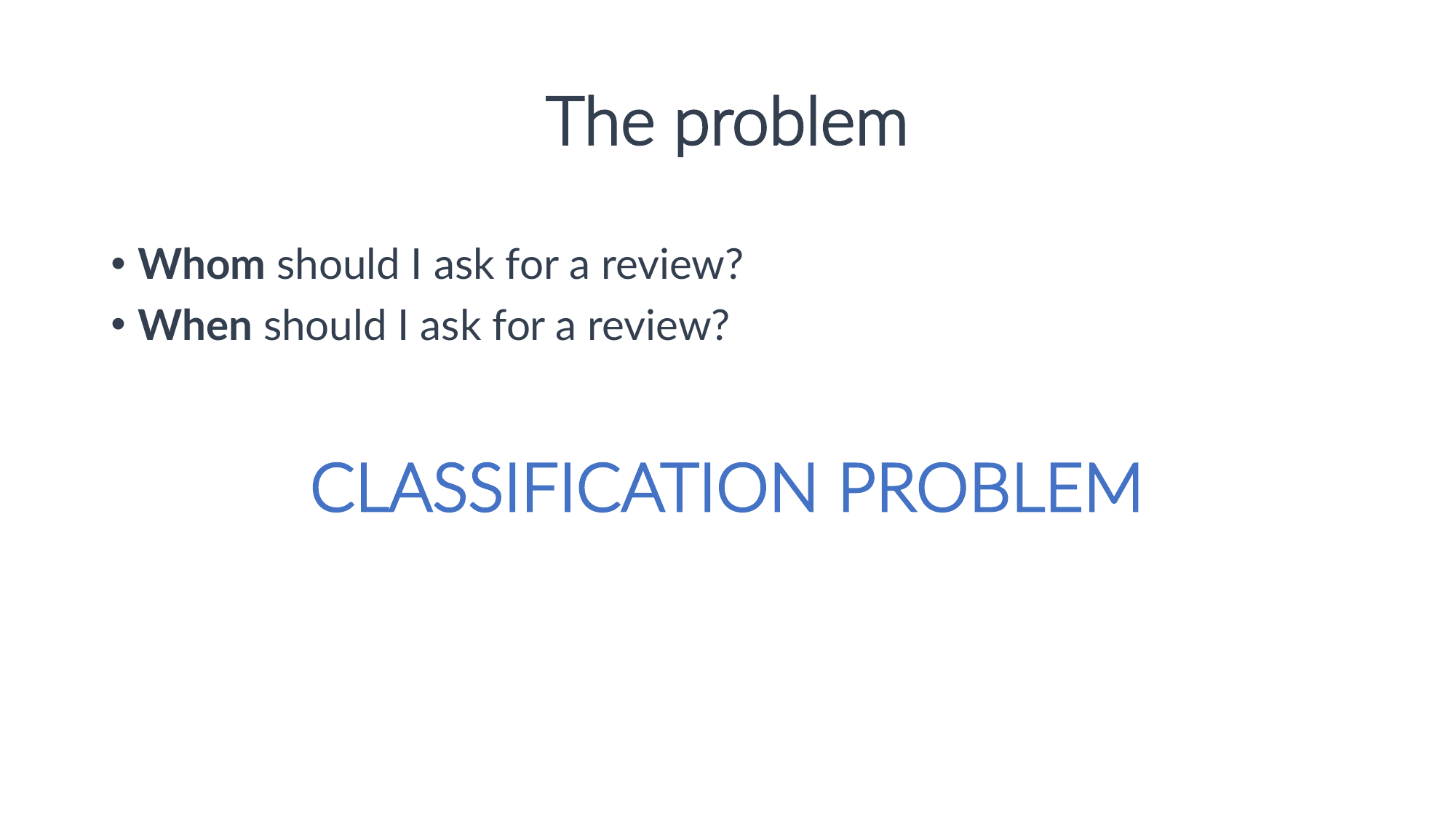

# The problem
Whom should I ask for a review?
When should I ask for a review?

CLASSIFICATION PROBLEM